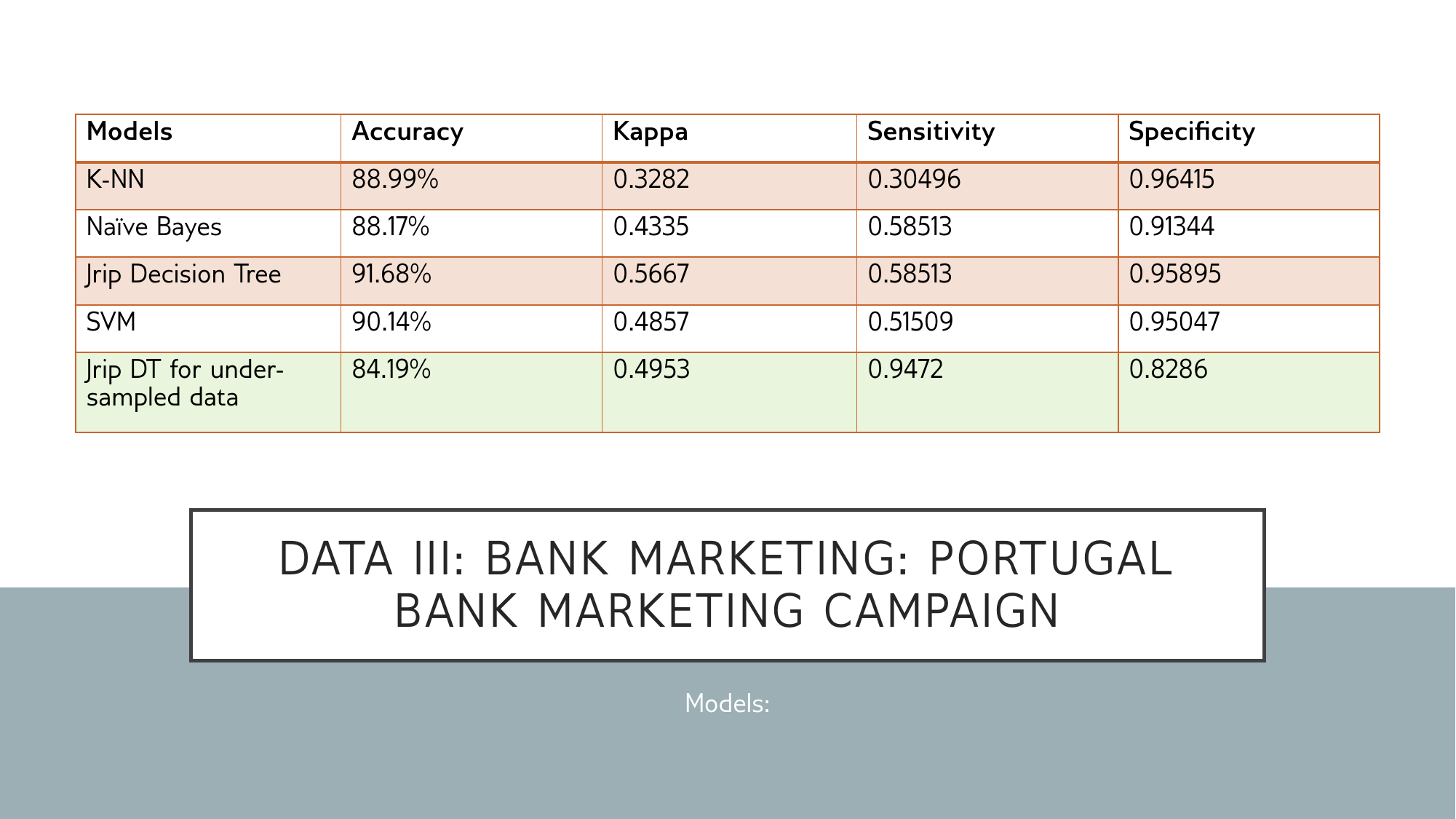

| Models | Accuracy | Kappa | Sensitivity | Specificity |
| --- | --- | --- | --- | --- |
| K-NN | 88.99% | 0.3282 | 0.30496 | 0.96415 |
| Naïve Bayes | 88.17% | 0.4335 | 0.58513 | 0.91344 |
| Jrip Decision Tree | 91.68% | 0.5667 | 0.58513 | 0.95895 |
| SVM | 90.14% | 0.4857 | 0.51509 | 0.95047 |
| Jrip DT for under-sampled data | 84.19% | 0.4953 | 0.9472 | 0.8286 |
# DATA III: Bank Marketing: Portugal bank marketing campaign

Models: